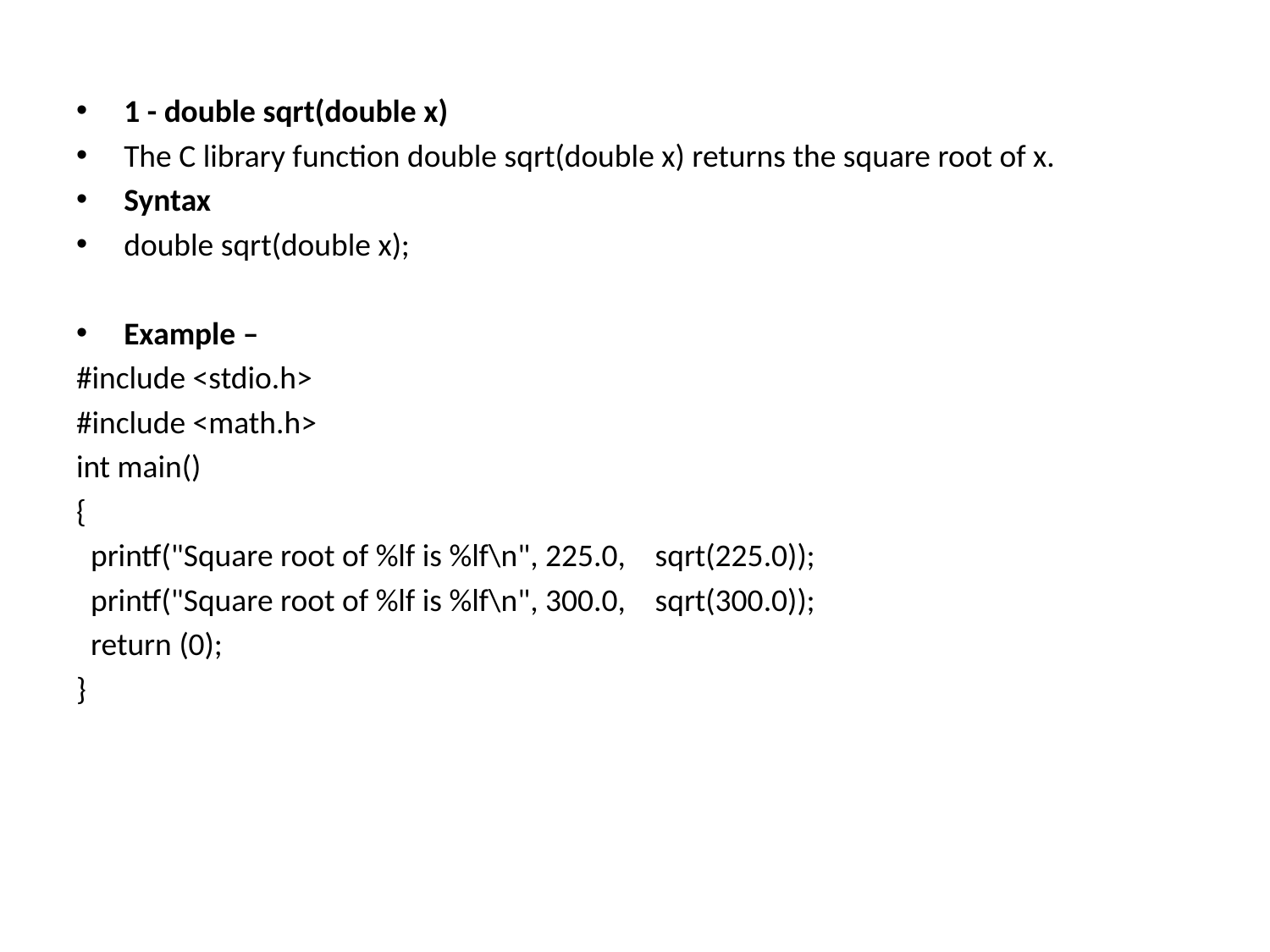

1 - double sqrt(double x)
The C library function double sqrt(double x) returns the square root of x.
Syntax
double sqrt(double x);

Example –
#include <stdio.h>
#include <math.h>
int main()
{
  printf("Square root of %lf is %lf\n", 225.0,    sqrt(225.0));
  printf("Square root of %lf is %lf\n", 300.0,    sqrt(300.0));
  return (0);
}